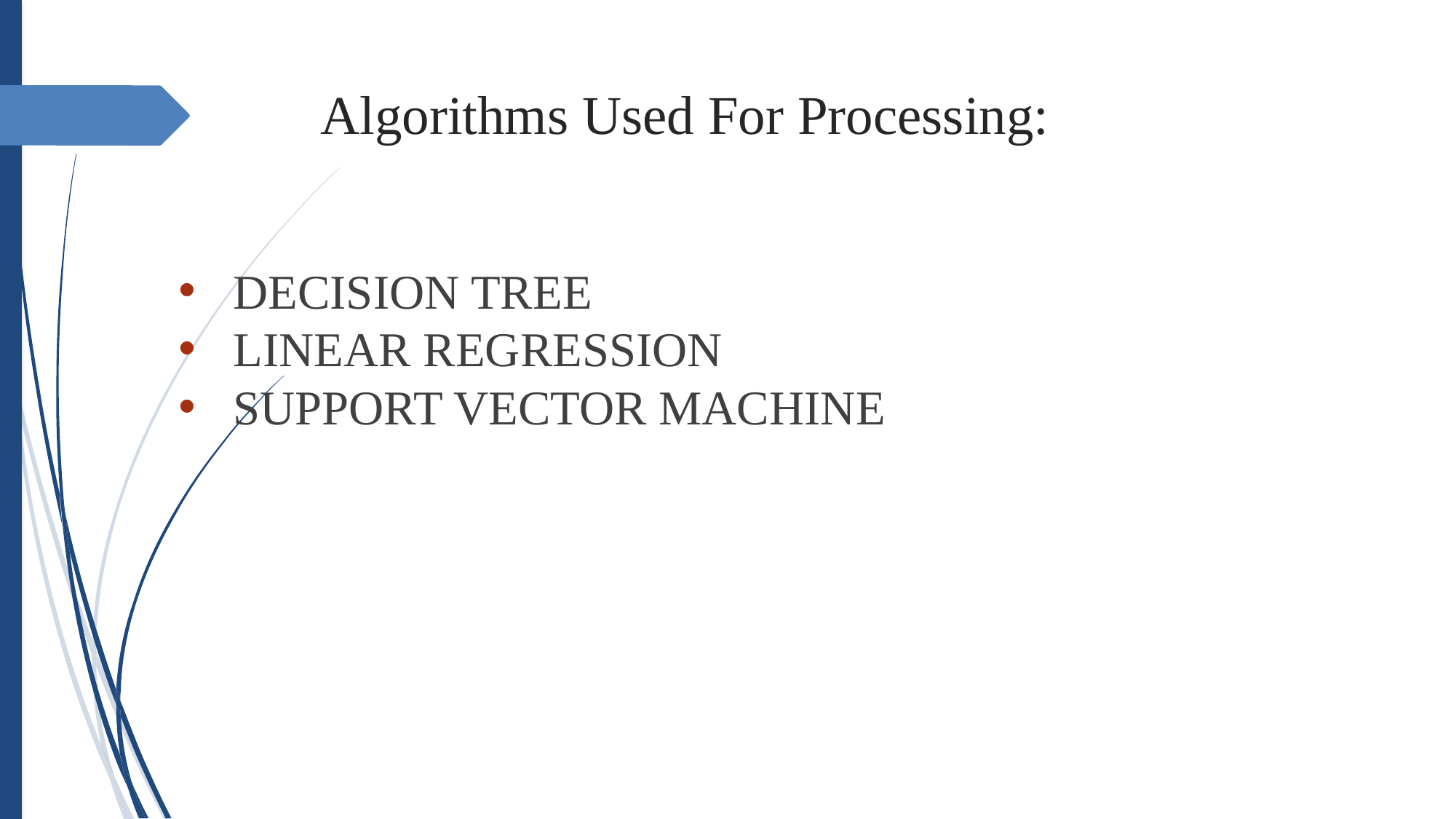

Algorithms Used For Processing:
DECISION TREE
LINEAR REGRESSION
SUPPORT VECTOR MACHINE